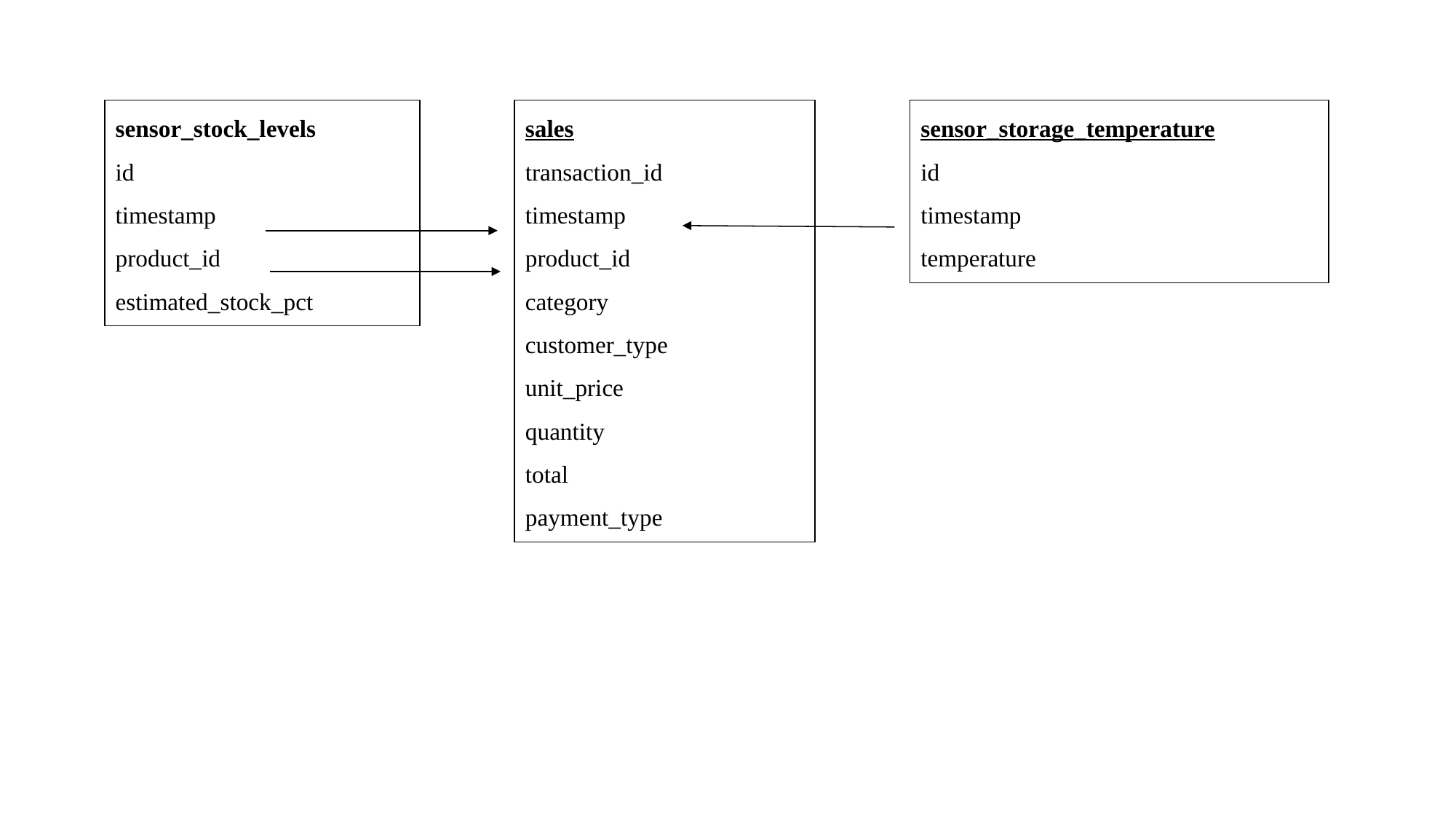

sensor_stock_levels
id
timestamp
product_id
estimated_stock_pct
sales
transaction_id
timestamp
product_id
category
customer_type
unit_price
quantity
total
payment_type
sensor_storage_temperature
id
timestamp
temperature